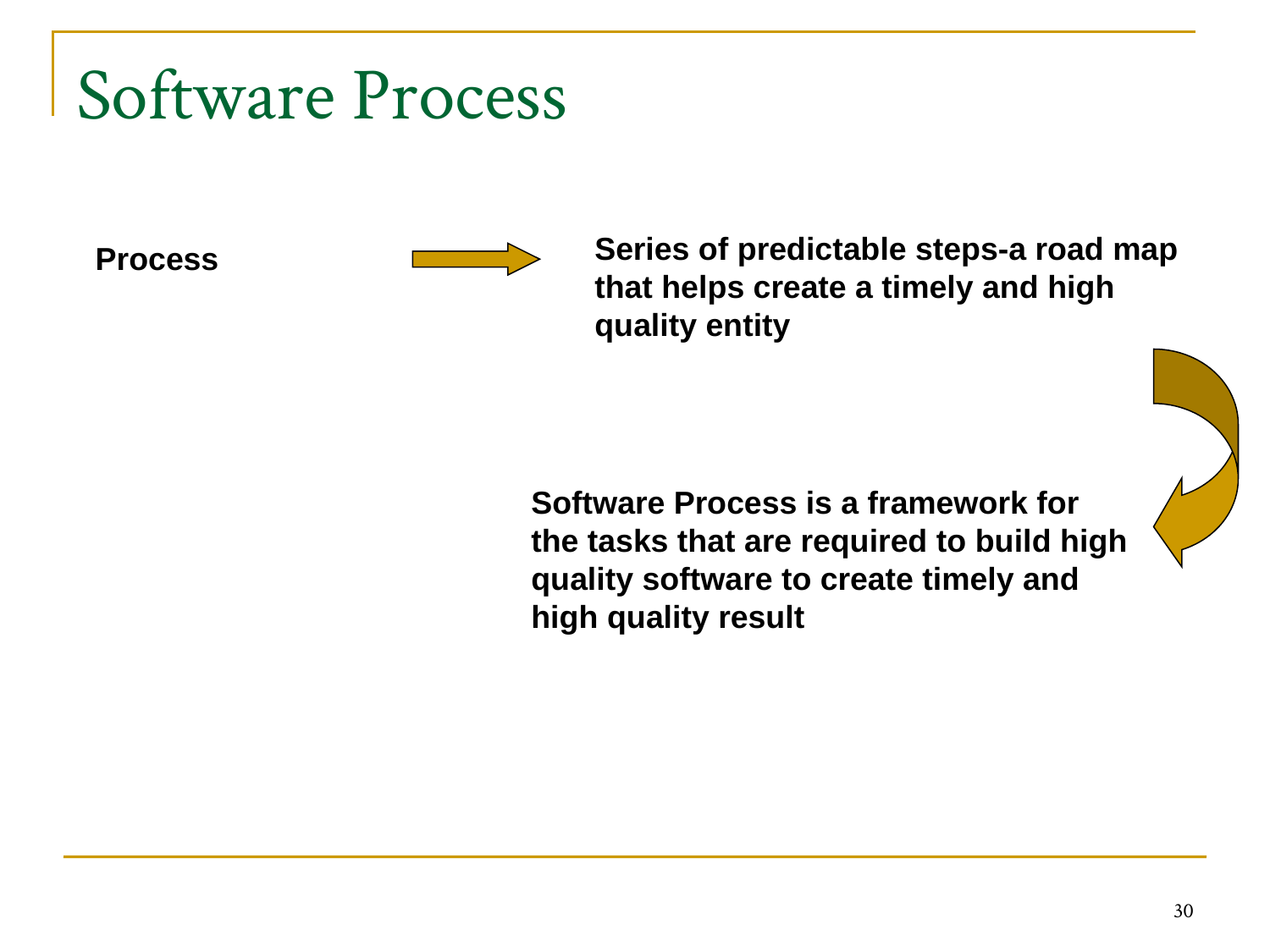

# Software Process
Series of predictable steps-a road map that helps create a timely and high quality entity
 Process

Software Process is a framework for the tasks that are required to build high quality software to create timely and high quality result

30